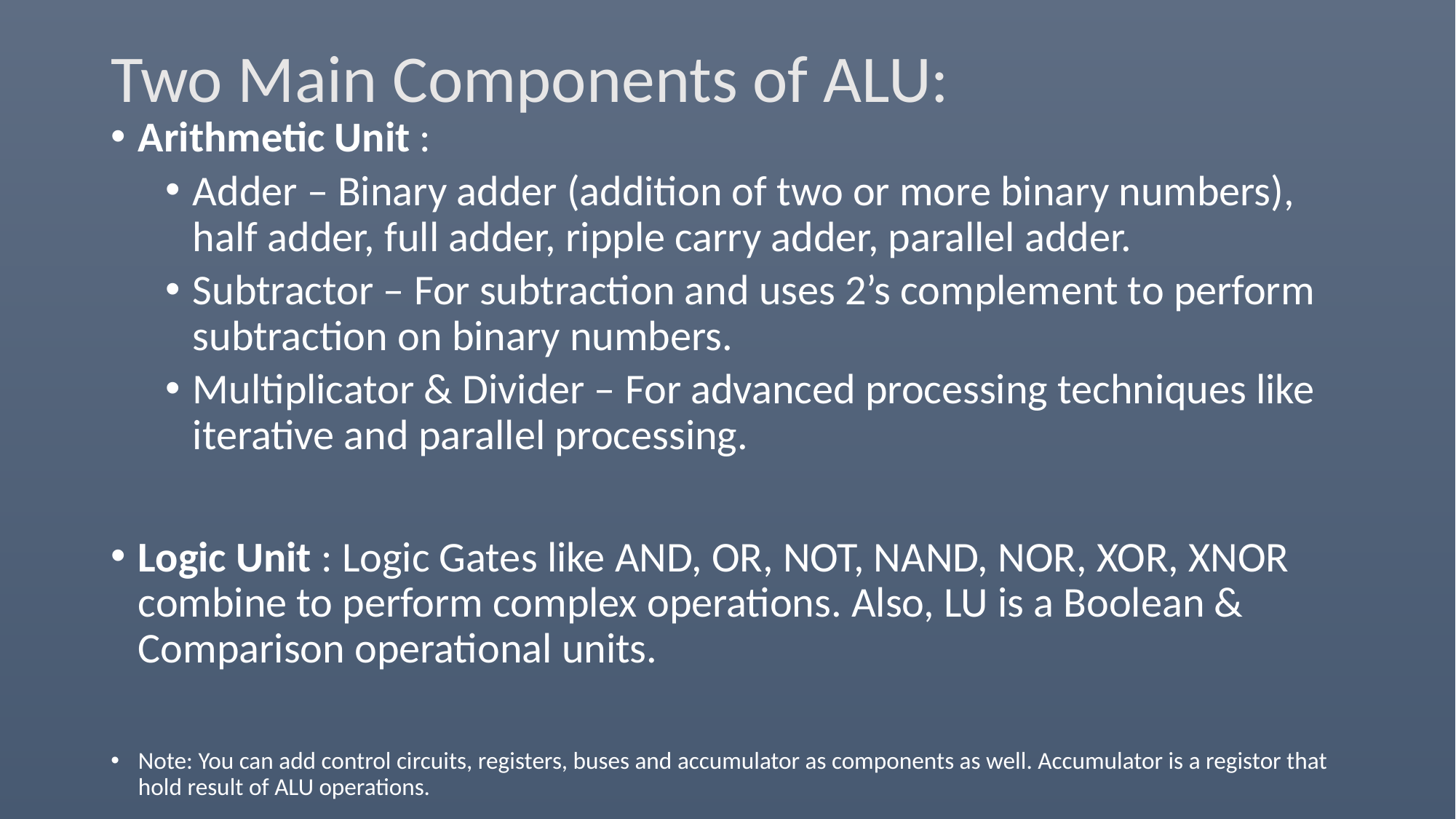

# Two Main Components of ALU:
Arithmetic Unit :
Adder – Binary adder (addition of two or more binary numbers), half adder, full adder, ripple carry adder, parallel adder.
Subtractor – For subtraction and uses 2’s complement to perform subtraction on binary numbers.
Multiplicator & Divider – For advanced processing techniques like iterative and parallel processing.

Logic Unit : Logic Gates like AND, OR, NOT, NAND, NOR, XOR, XNOR combine to perform complex operations. Also, LU is a Boolean & Comparison operational units.

Note: You can add control circuits, registers, buses and accumulator as components as well. Accumulator is a registor that hold result of ALU operations.